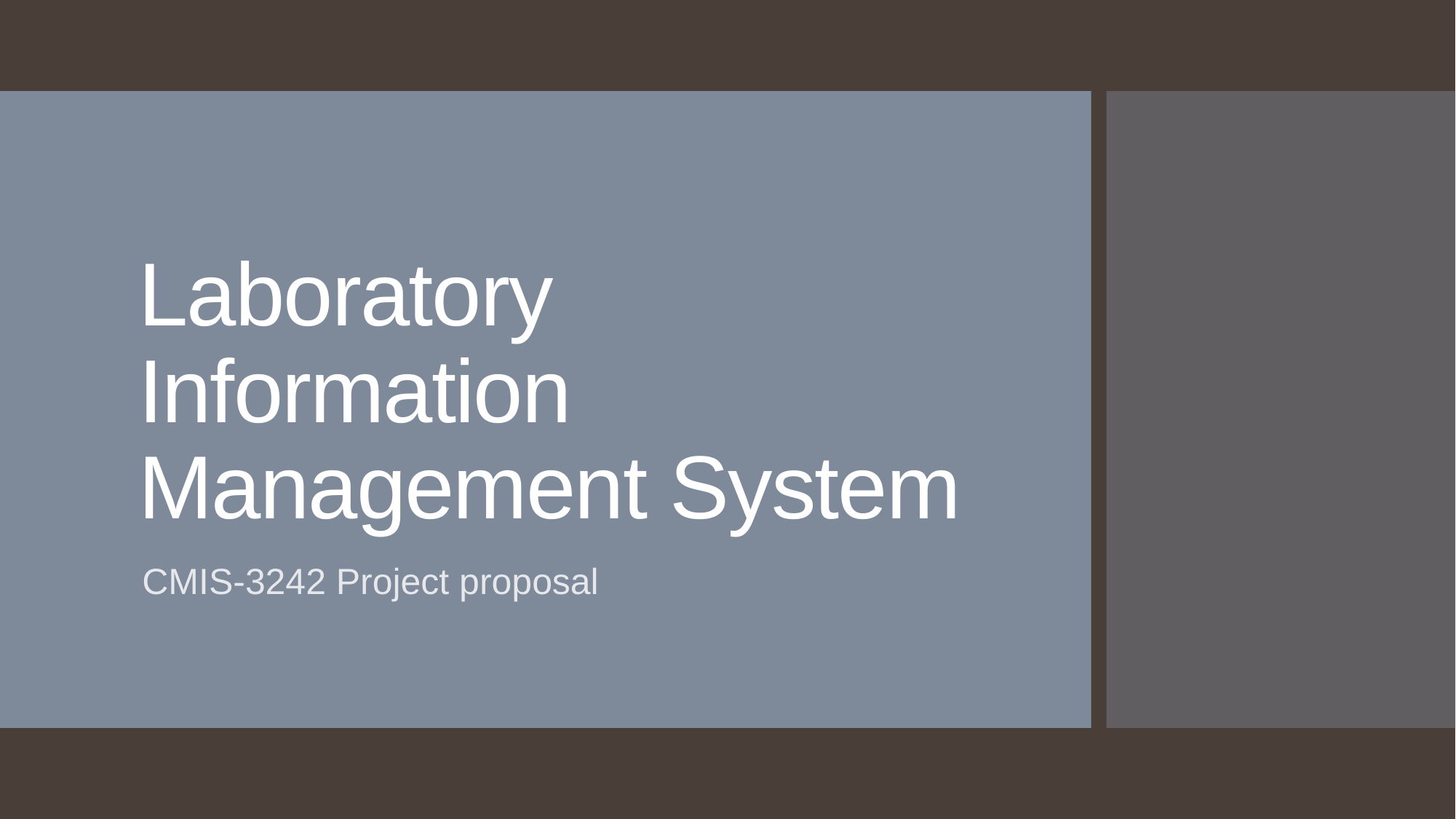

# Laboratory Information Management System
CMIS-3242 Project proposal